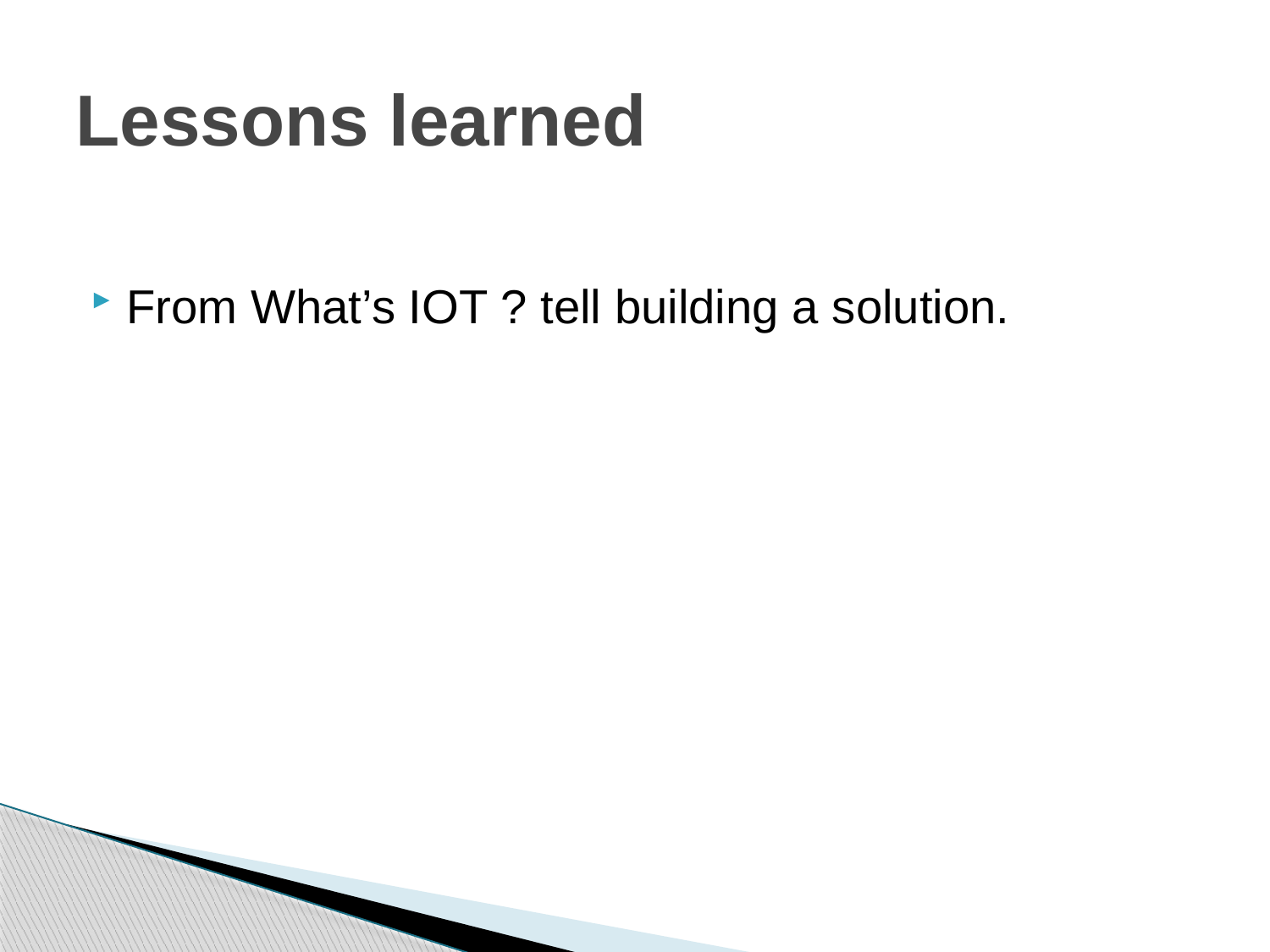

# Lessons learned

From What’s IOT ? tell building a solution.